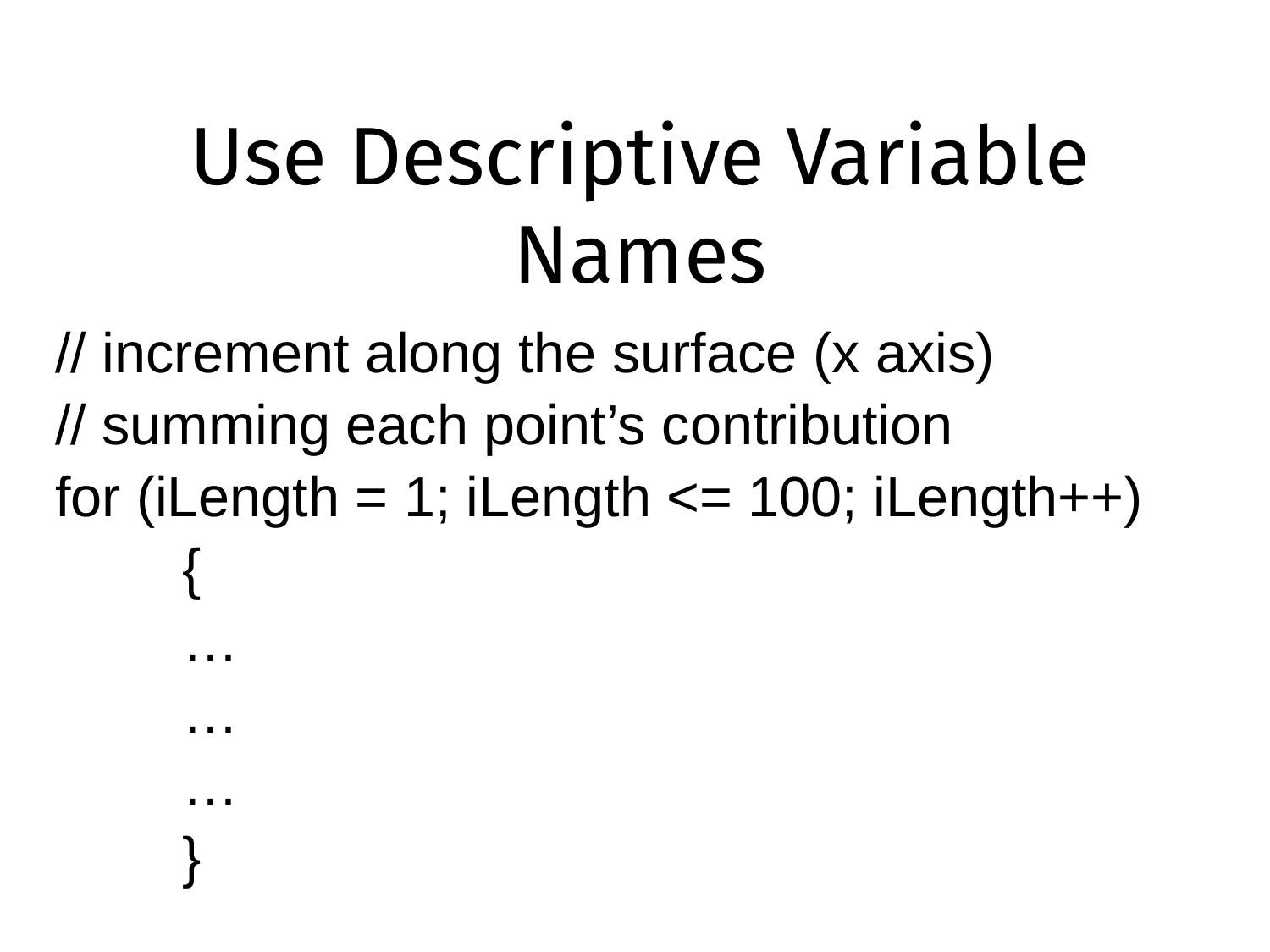

# Use Descriptive Variable Names
// increment along the surface (x axis)
// summing each point’s contribution
for (iLength = 1; iLength <= 100; iLength++)
	{
	…
	…
	…
	}